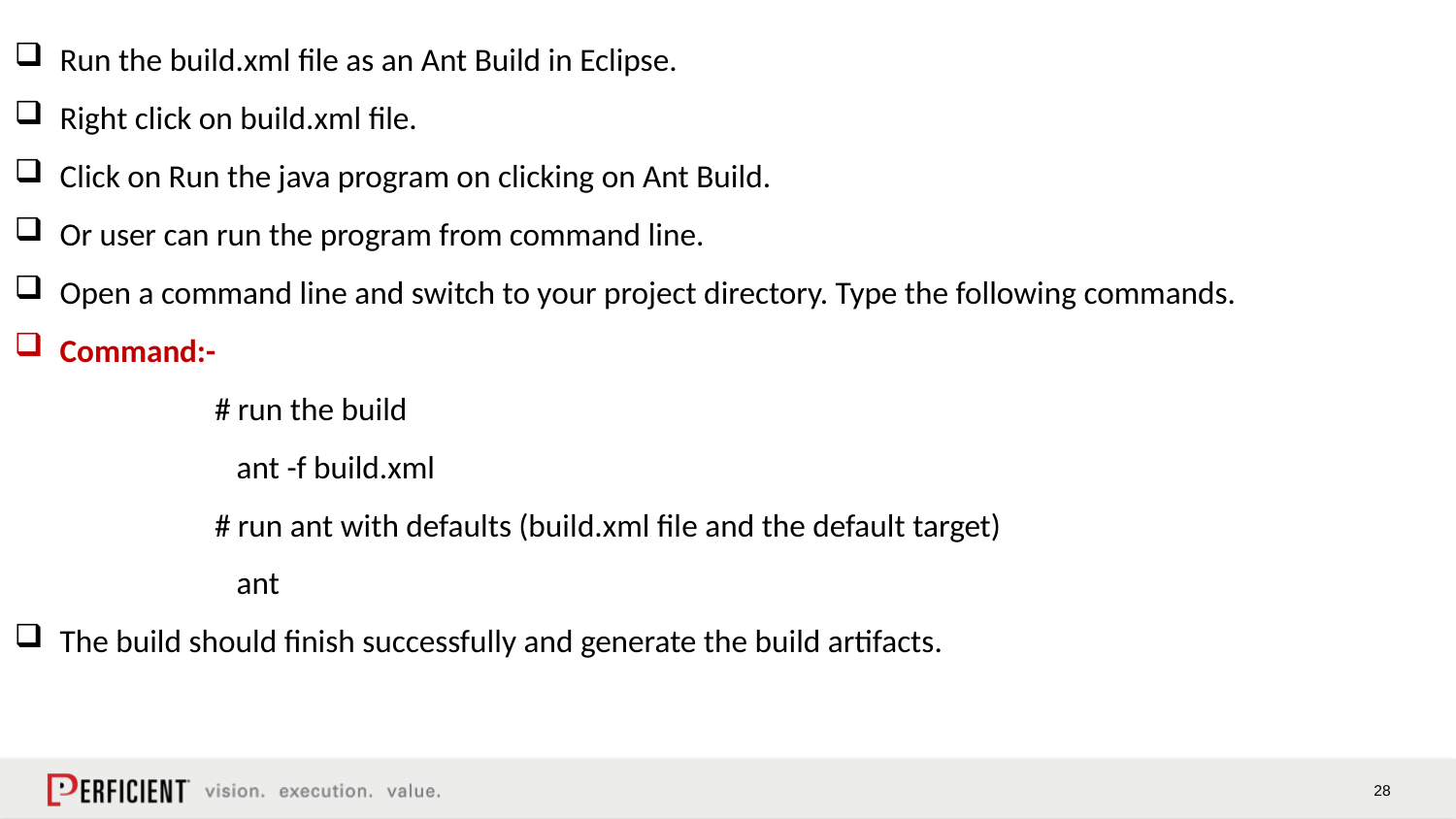

Run the build.xml file as an Ant Build in Eclipse.
Right click on build.xml file.
Click on Run the java program on clicking on Ant Build.
Or user can run the program from command line.
Open a command line and switch to your project directory. Type the following commands.
Command:-
	# run the build
	   ant -f build.xml
	# run ant with defaults (build.xml file and the default target)
	   ant
The build should finish successfully and generate the build artifacts.